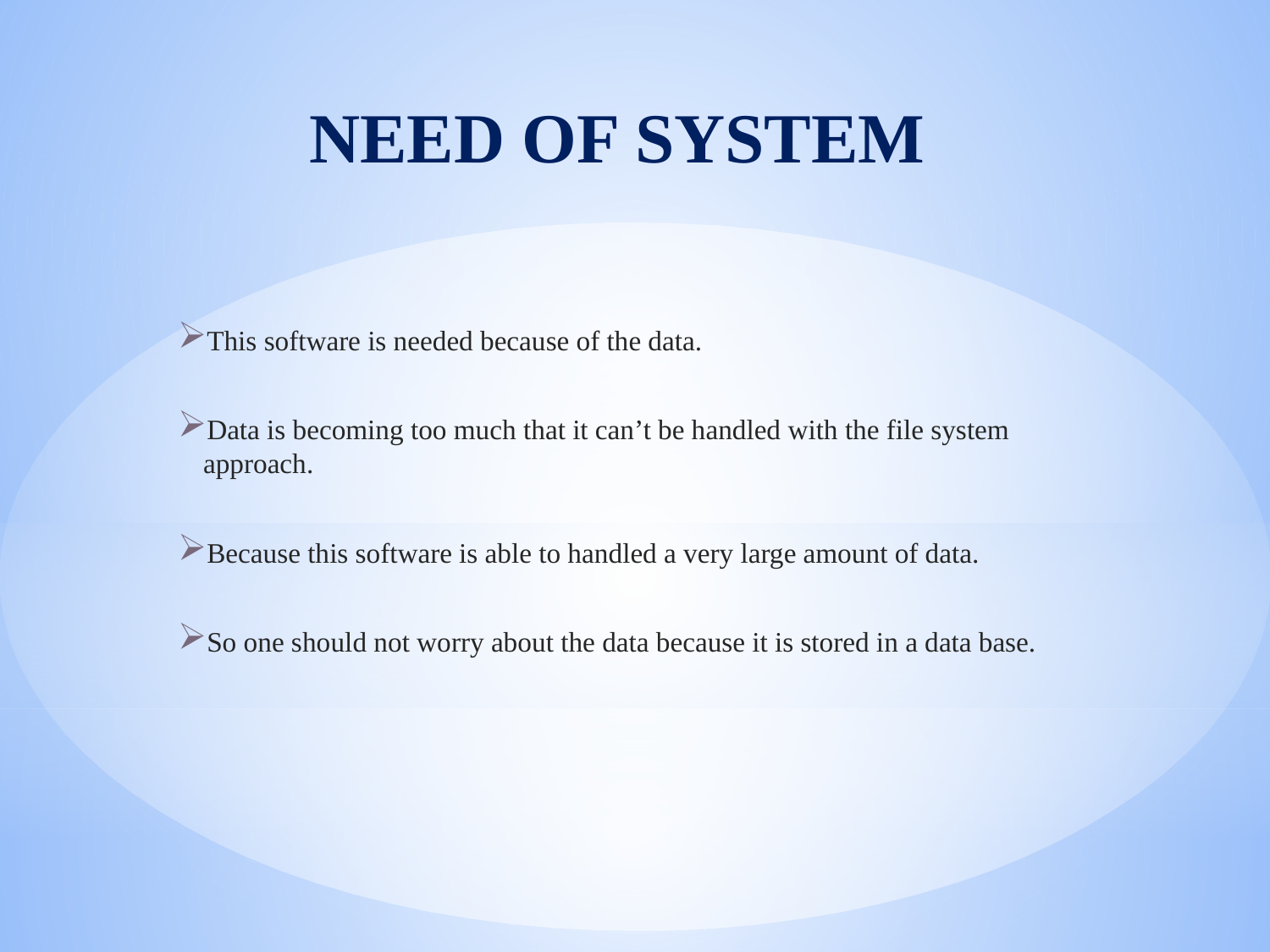

# Need Of System
This software is needed because of the data.

Data is becoming too much that it can’t be handled with the file system approach.

Because this software is able to handled a very large amount of data.

So one should not worry about the data because it is stored in a data base.